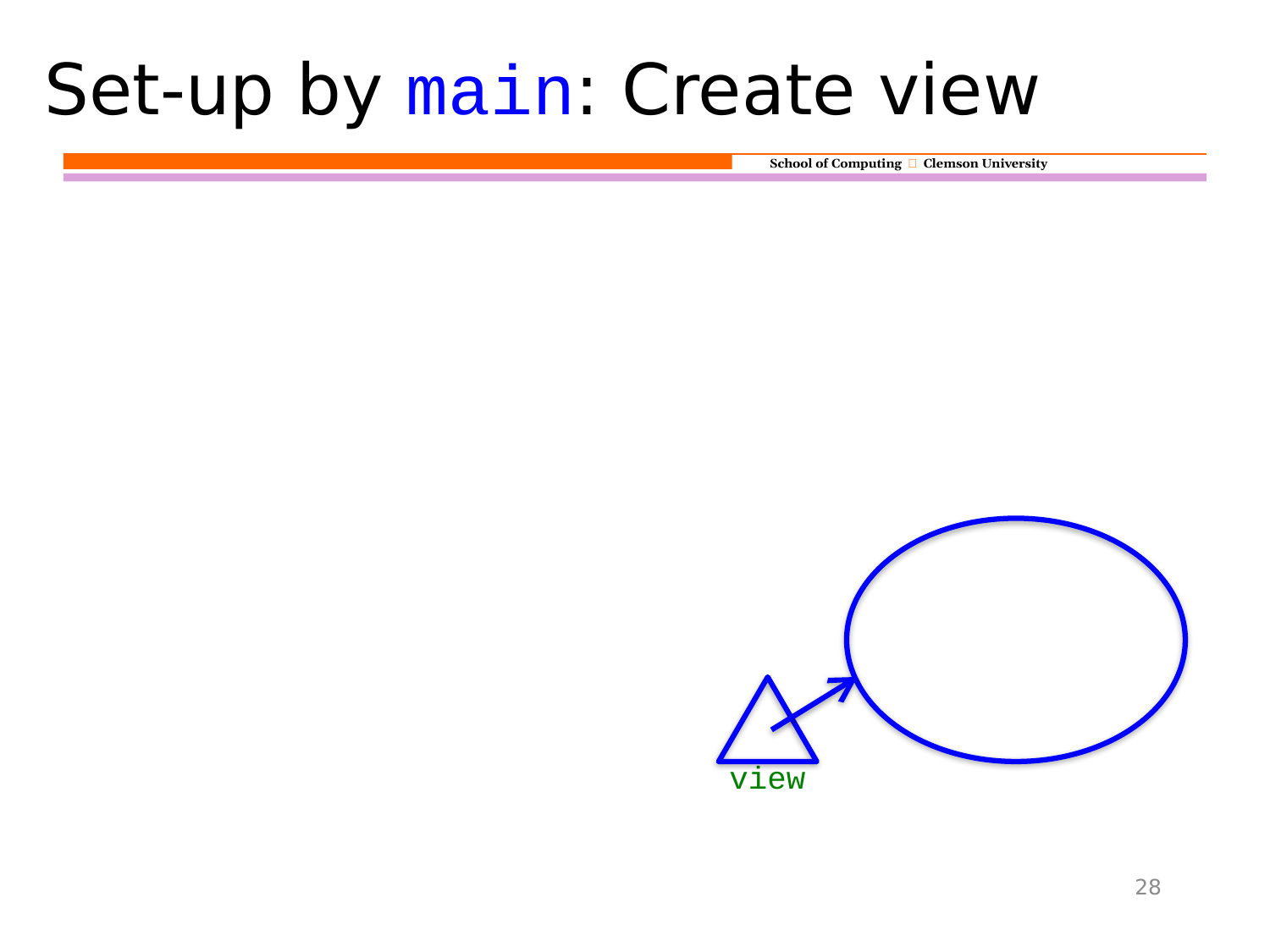

28
# Set-up by main: Create view

view